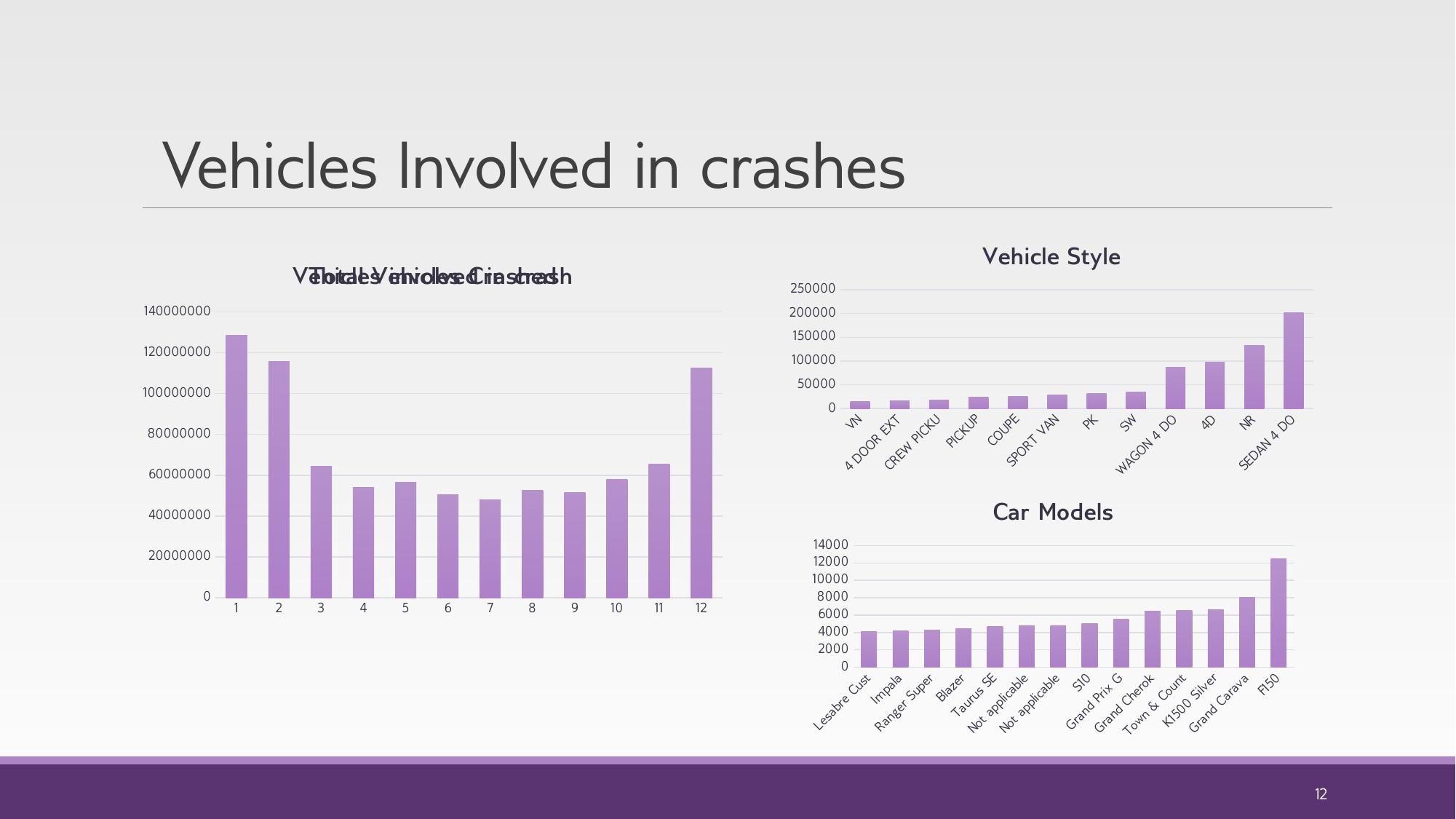

# Vehicles Involved in crashes

### Chart: Vehicle Style

| Category |  |
|---|---|
| VN | 14941.0 |
| 4 DOOR EXT | 16784.0 |
| CREW PICKU | 18592.0 |
| PICKUP | 24474.0 |
| COUPE | 25840.0 |
| SPORT VAN | 29048.0 |
| PK | 31638.0 |
| SW | 34765.0 |
| WAGON 4 DO | 87521.0 |
| 4D | 97706.0 |
| NR | 132271.0 |
| SEDAN 4 DO | 201292.0 |

### Chart: Total Vehicles Crashed

| Category |
|---|

### Chart: Vehicles involved in crash

| Category | count |
|---|---|
| 1 | 128619910.0 |
| 2 | 115595762.0 |
| 3 | 64495039.0 |
| 4 | 53874314.0 |
| 5 | 56431068.0 |
| 6 | 50400969.0 |
| 7 | 48045688.0 |
| 8 | 52602413.0 |
| 9 | 51665525.0 |
| 10 | 58107549.0 |
| 11 | 65590779.0 |
| 12 | 112596841.0 |

### Chart: Car Models

| Category |  |
|---|---|
| Lesabre Cust | 4069.0 |
| Impala | 4154.0 |
| Ranger Super | 4247.0 |
| Blazer | 4461.0 |
| Taurus SE | 4681.0 |
| Not applicable | 4755.0 |
| Not applicable | 4776.0 |
| S10 | 4991.0 |
| Grand Prix G | 5493.0 |
| Grand Cherok | 6489.0 |
| Town & Count | 6539.0 |
| K1500 Silver | 6657.0 |
| Grand Carava | 8021.0 |
| F150 | 12460.0 |
12